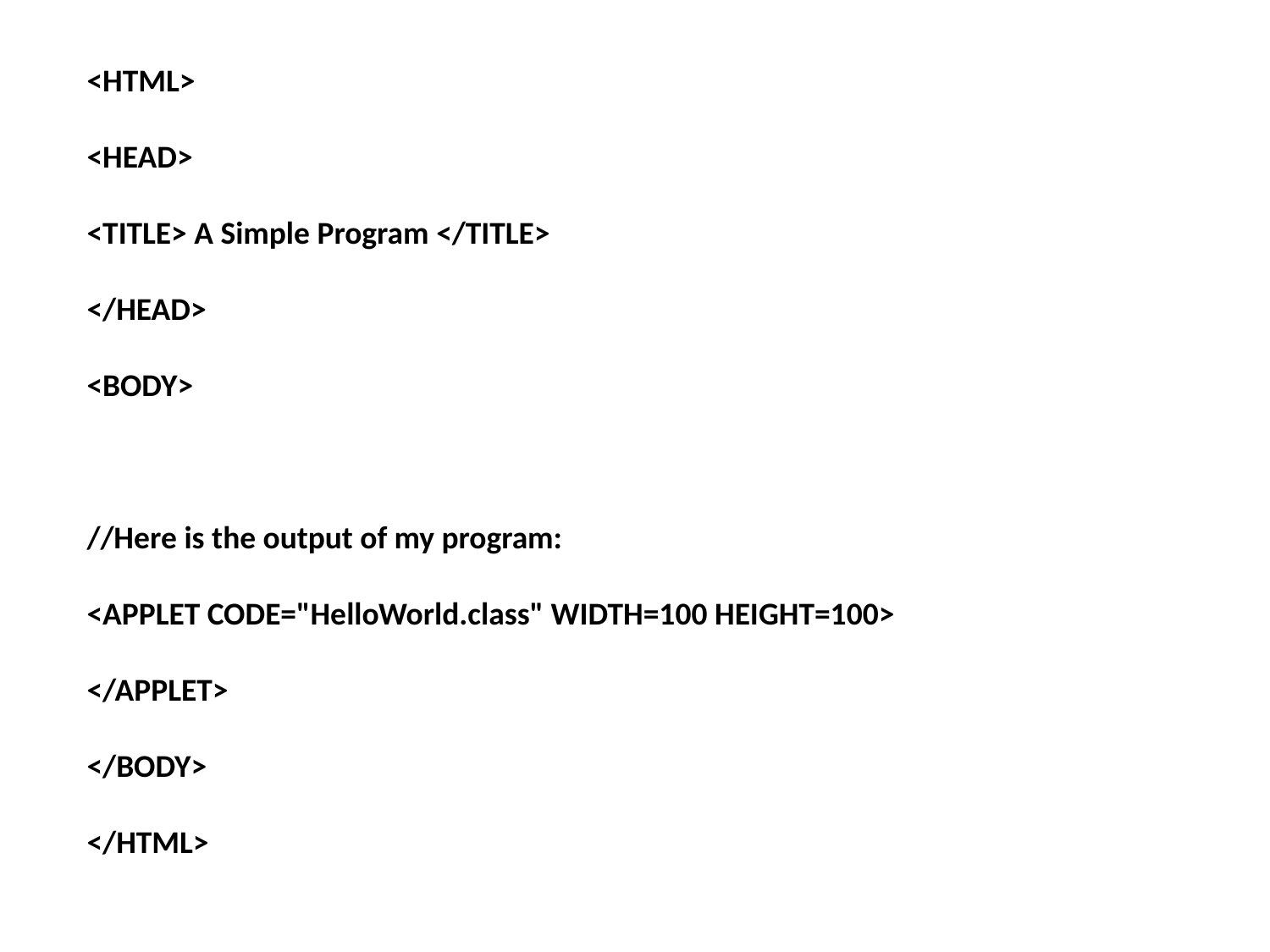

<HTML>
<HEAD>
<TITLE> A Simple Program </TITLE>
</HEAD>
<BODY>

//Here is the output of my program:
<APPLET CODE="HelloWorld.class" WIDTH=100 HEIGHT=100>
</APPLET>
</BODY>
</HTML>